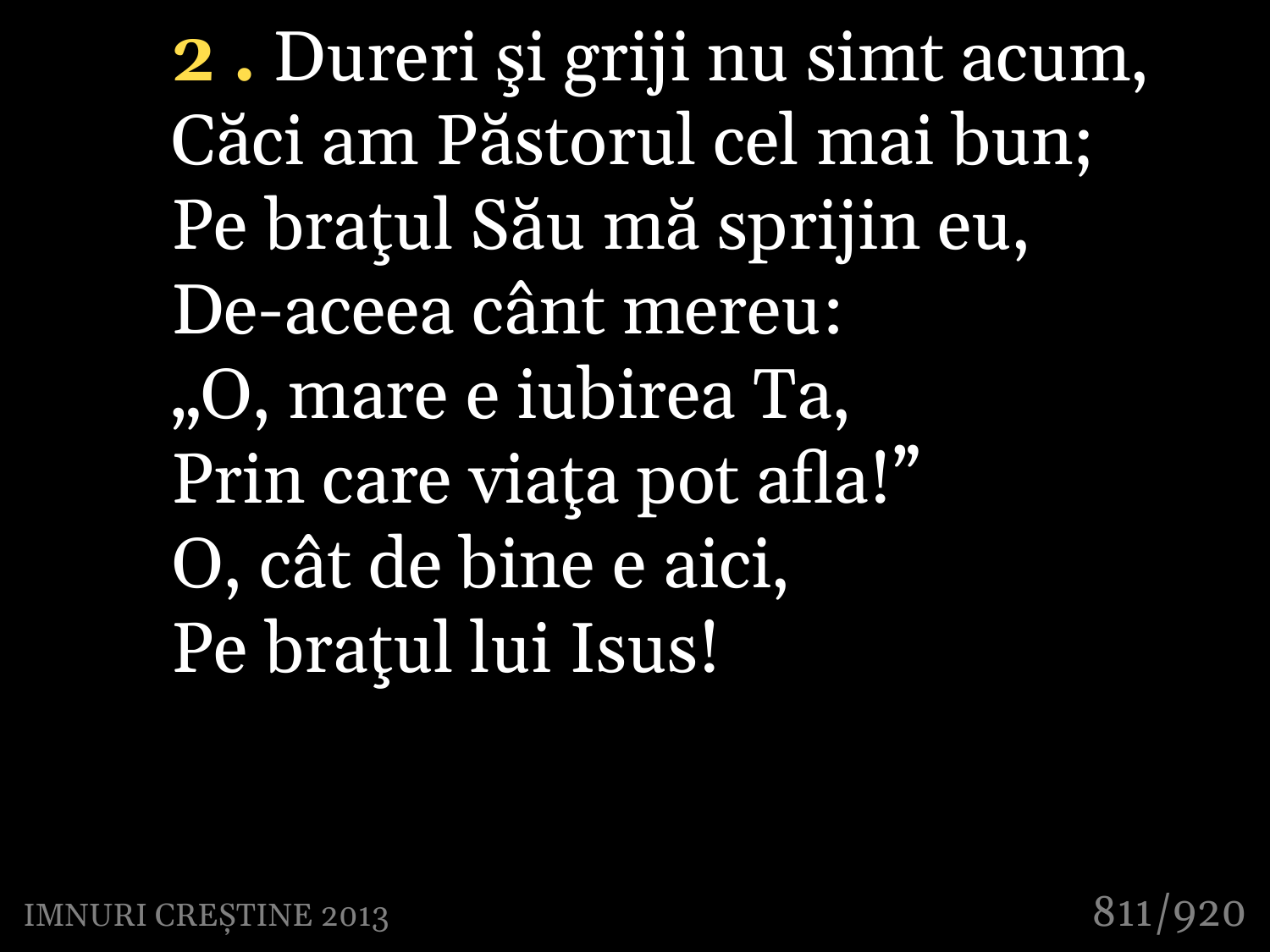

2 . Dureri şi griji nu simt acum,
Căci am Păstorul cel mai bun;
Pe braţul Său mă sprijin eu,
De-aceea cânt mereu:
„O, mare e iubirea Ta,
Prin care viaţa pot afla!”
O, cât de bine e aici,
Pe braţul lui Isus!
811/920
IMNURI CREȘTINE 2013